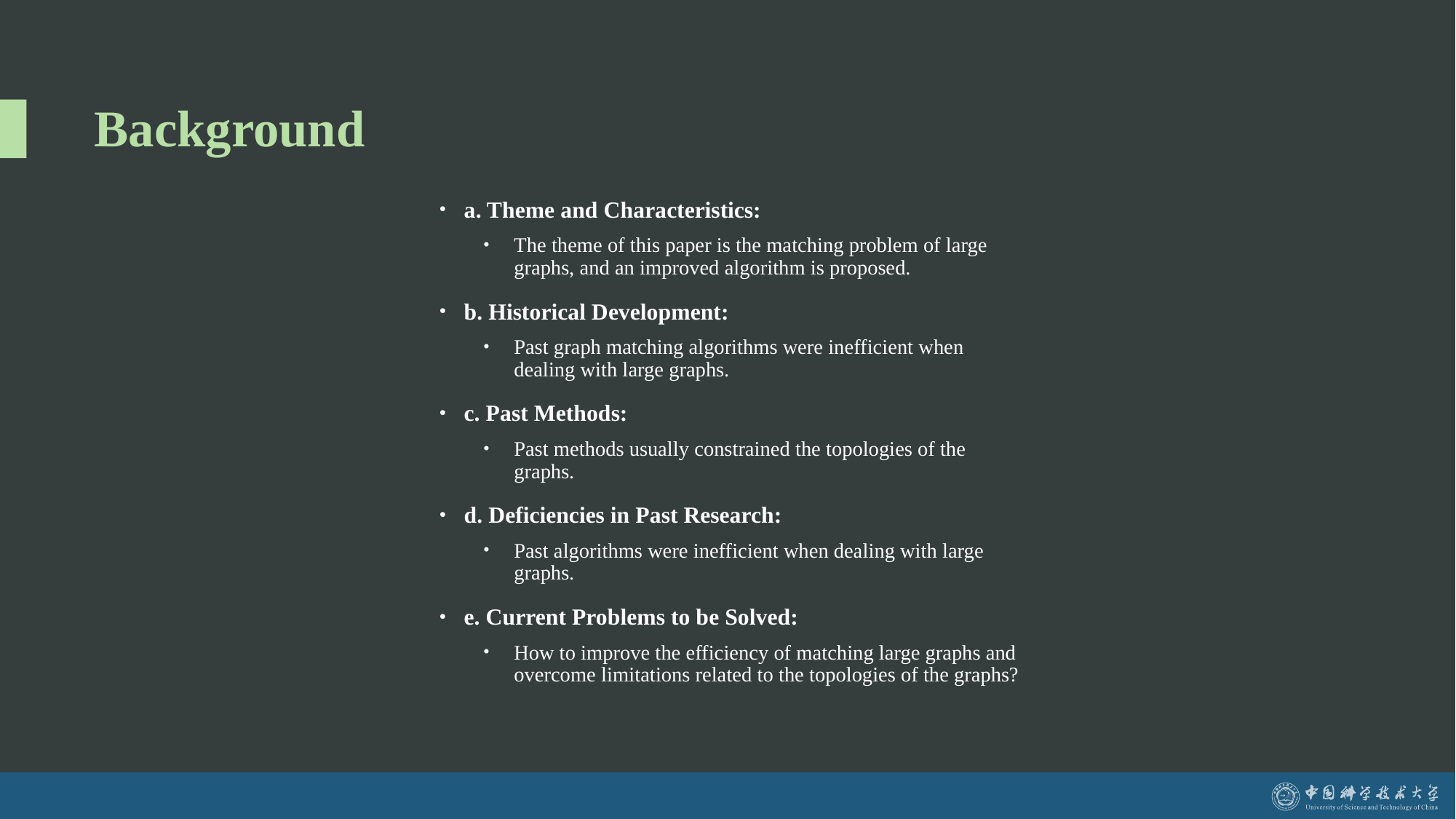

# Background
a. Theme and Characteristics:
The theme of this paper is the matching problem of large graphs, and an improved algorithm is proposed.
b. Historical Development:
Past graph matching algorithms were inefficient when dealing with large graphs.
c. Past Methods:
Past methods usually constrained the topologies of the graphs.
d. Deficiencies in Past Research:
Past algorithms were inefficient when dealing with large graphs.
e. Current Problems to be Solved:
How to improve the efficiency of matching large graphs and overcome limitations related to the topologies of the graphs?